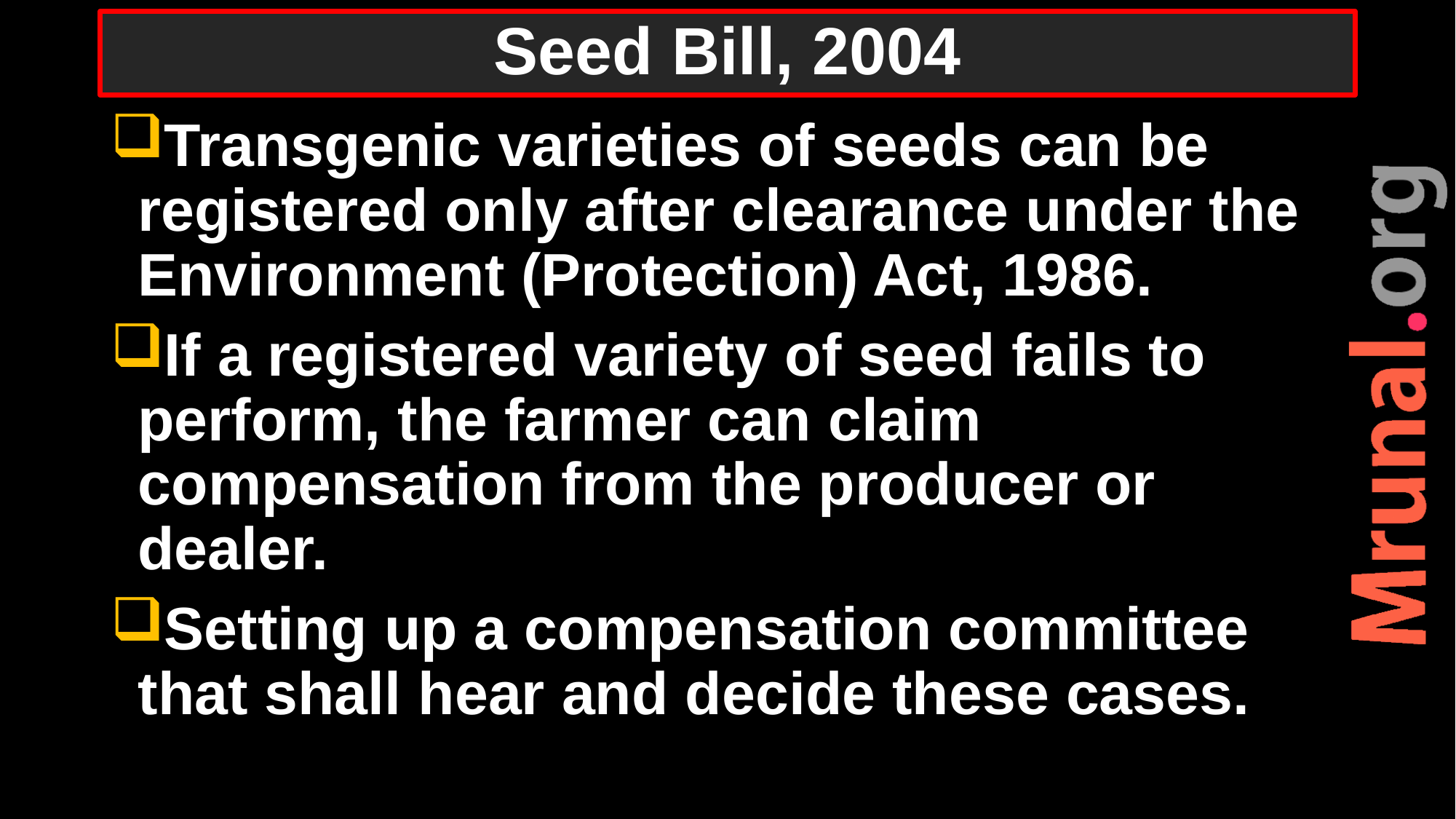

# Seed Bill, 2004
Transgenic varieties of seeds can be registered only after clearance under the Environment (Protection) Act, 1986.
If a registered variety of seed fails to perform, the farmer can claim compensation from the producer or dealer.
Setting up a compensation committee that shall hear and decide these cases.